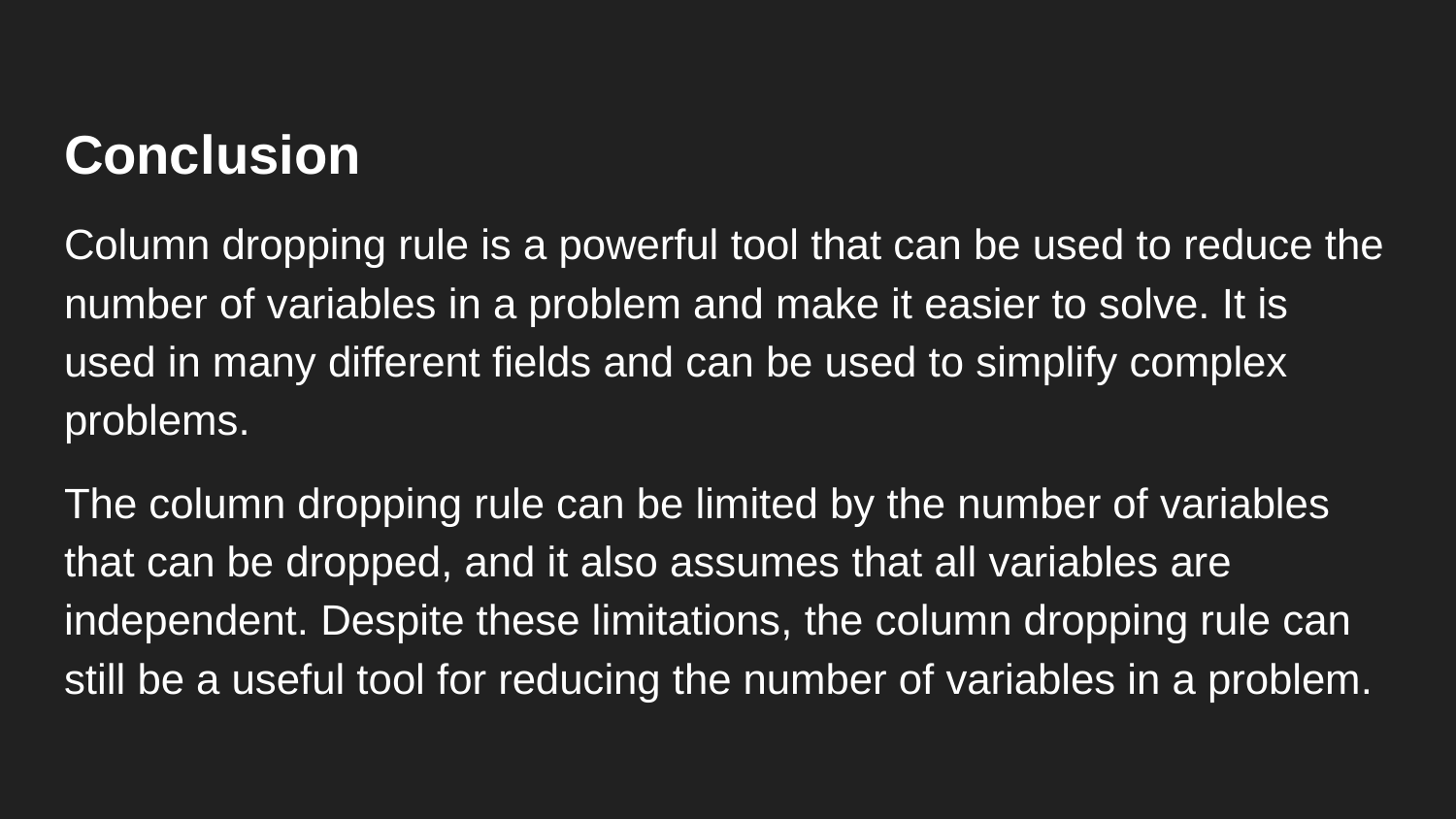

#
Conclusion
Column dropping rule is a powerful tool that can be used to reduce the number of variables in a problem and make it easier to solve. It is used in many different fields and can be used to simplify complex problems.
The column dropping rule can be limited by the number of variables that can be dropped, and it also assumes that all variables are independent. Despite these limitations, the column dropping rule can still be a useful tool for reducing the number of variables in a problem.